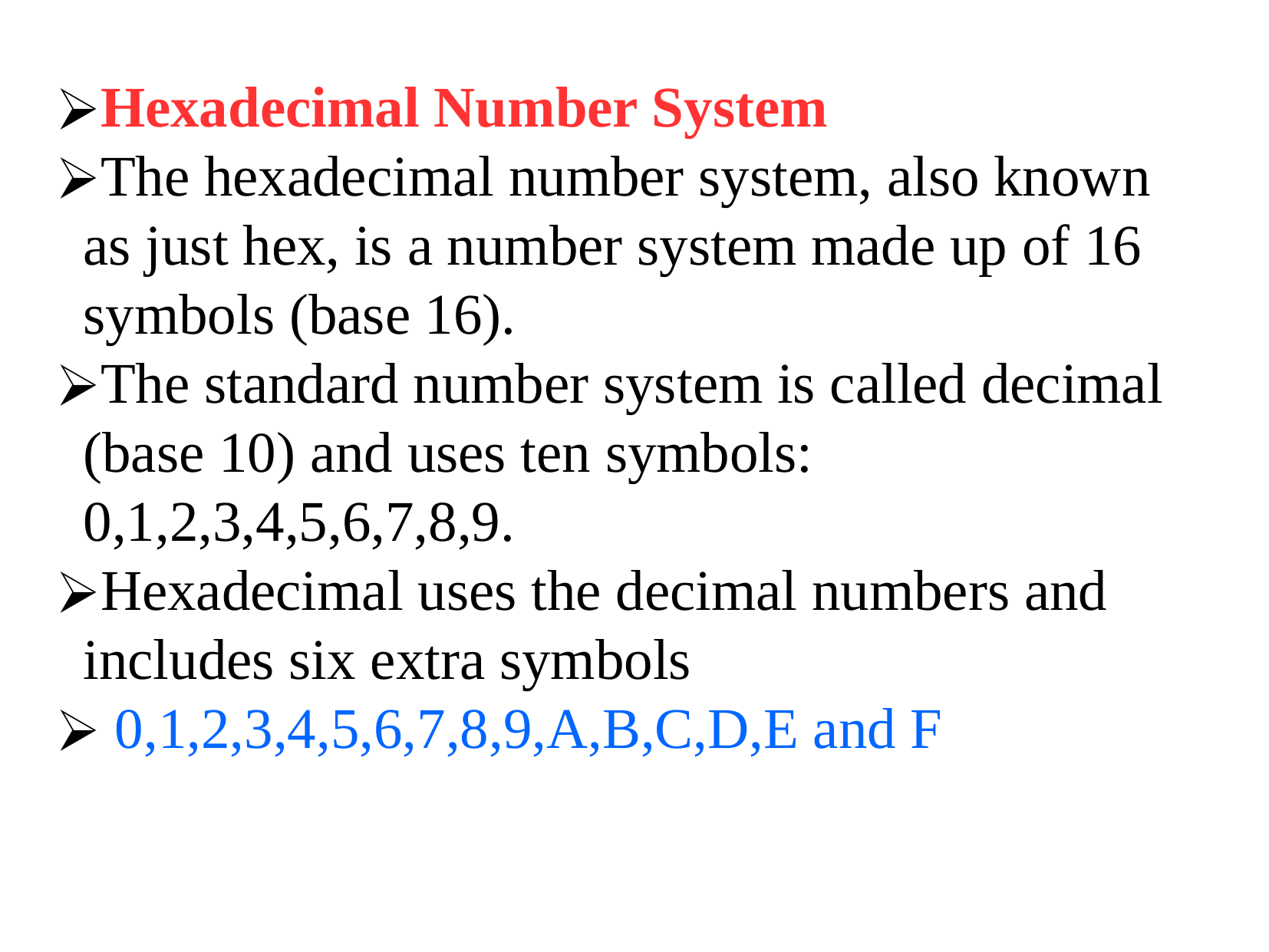

Hexadecimal Number System
The hexadecimal number system, also known as just hex, is a number system made up of 16 symbols (base 16).
The standard number system is called decimal (base 10) and uses ten symbols: 0,1,2,3,4,5,6,7,8,9.
Hexadecimal uses the decimal numbers and includes six extra symbols
 0,1,2,3,4,5,6,7,8,9,A,B,C,D,E and F